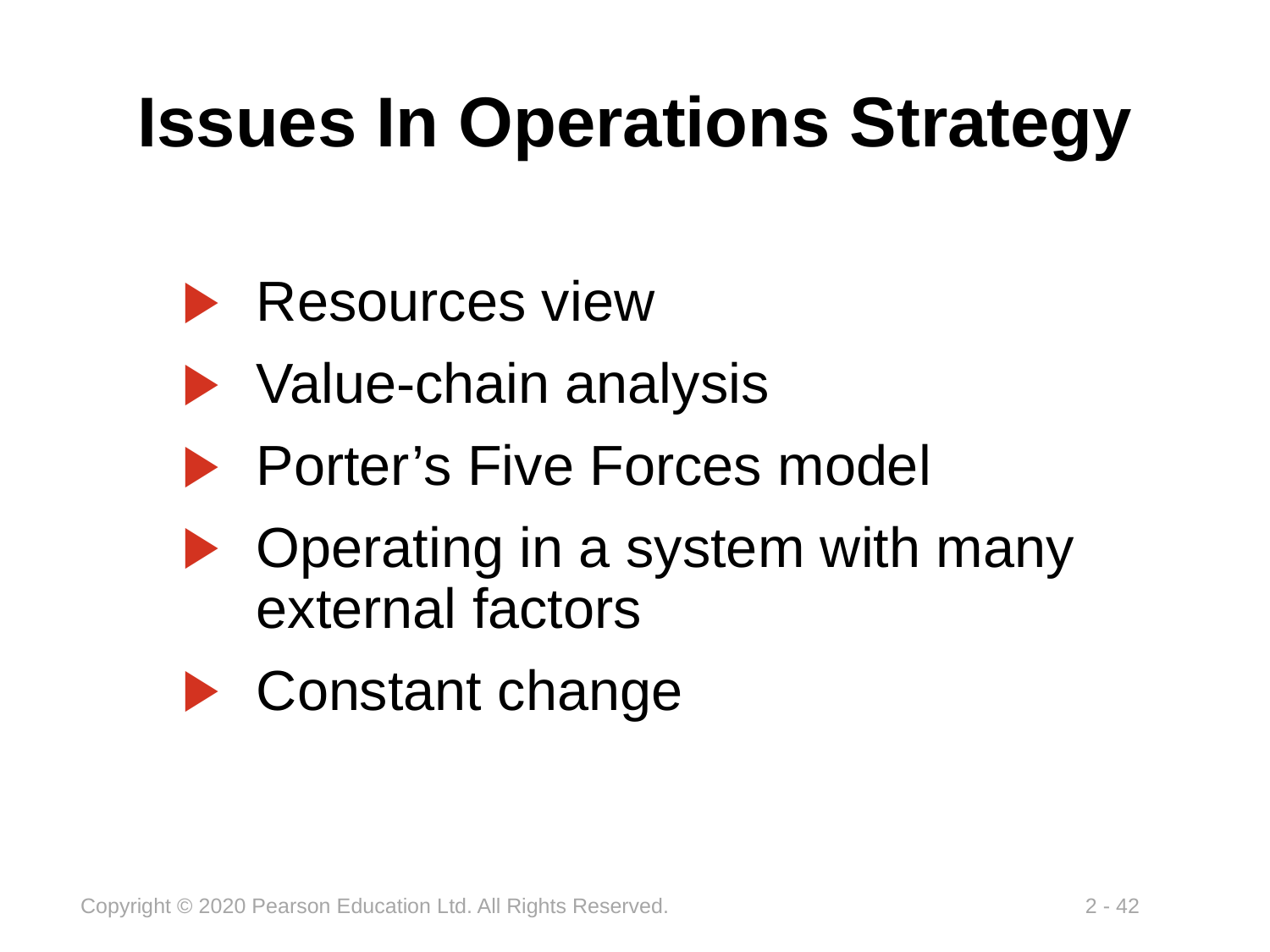

# Issues In Operations Strategy
Resources view
Value-chain analysis
Porter’s Five Forces model
Operating in a system with many external factors
Constant change